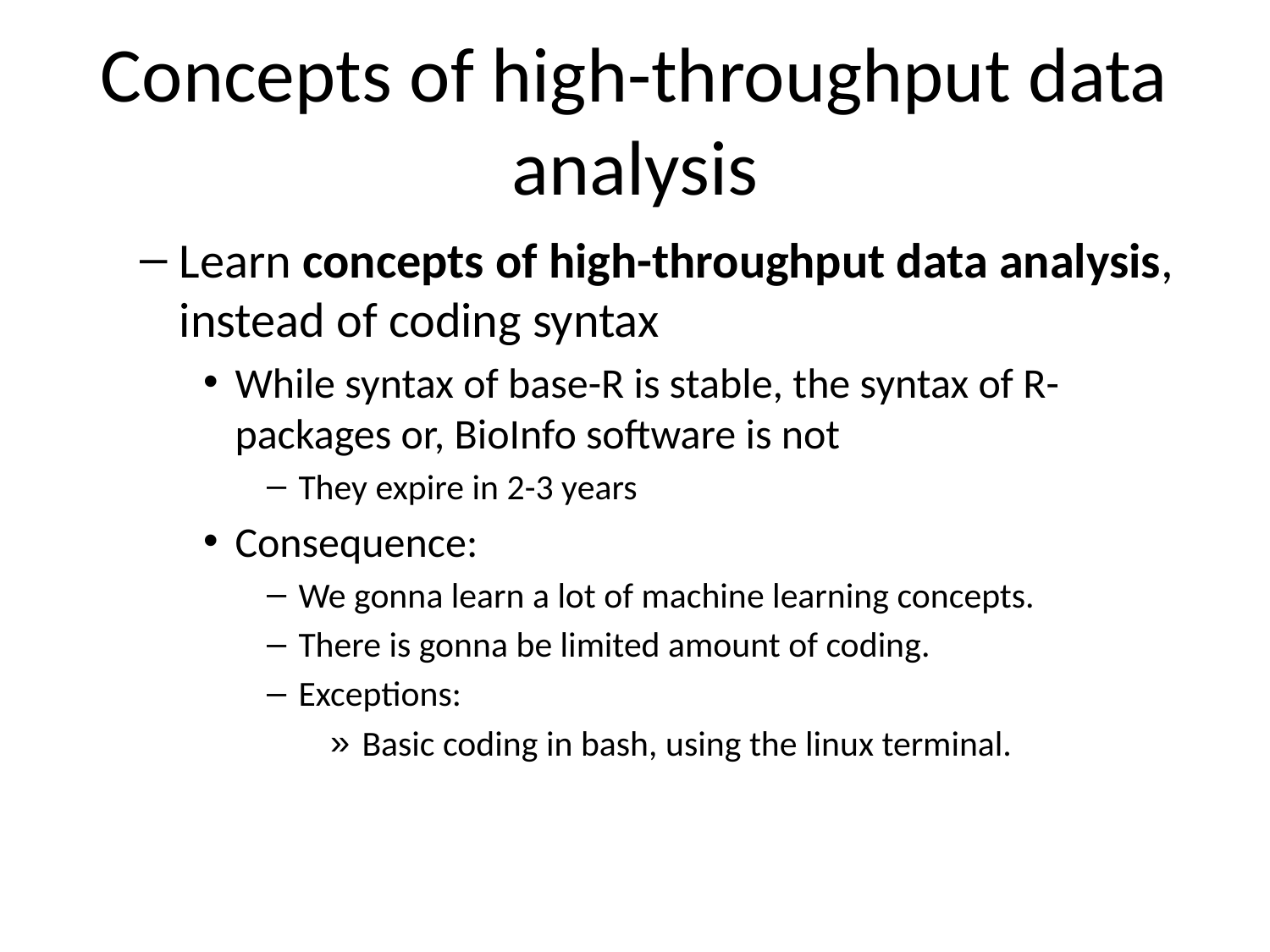

# Concepts of high-throughput data analysis
Learn concepts of high-throughput data analysis, instead of coding syntax
While syntax of base-R is stable, the syntax of R-packages or, BioInfo software is not
They expire in 2-3 years
Consequence:
We gonna learn a lot of machine learning concepts.
There is gonna be limited amount of coding.
Exceptions:
Basic coding in bash, using the linux terminal.